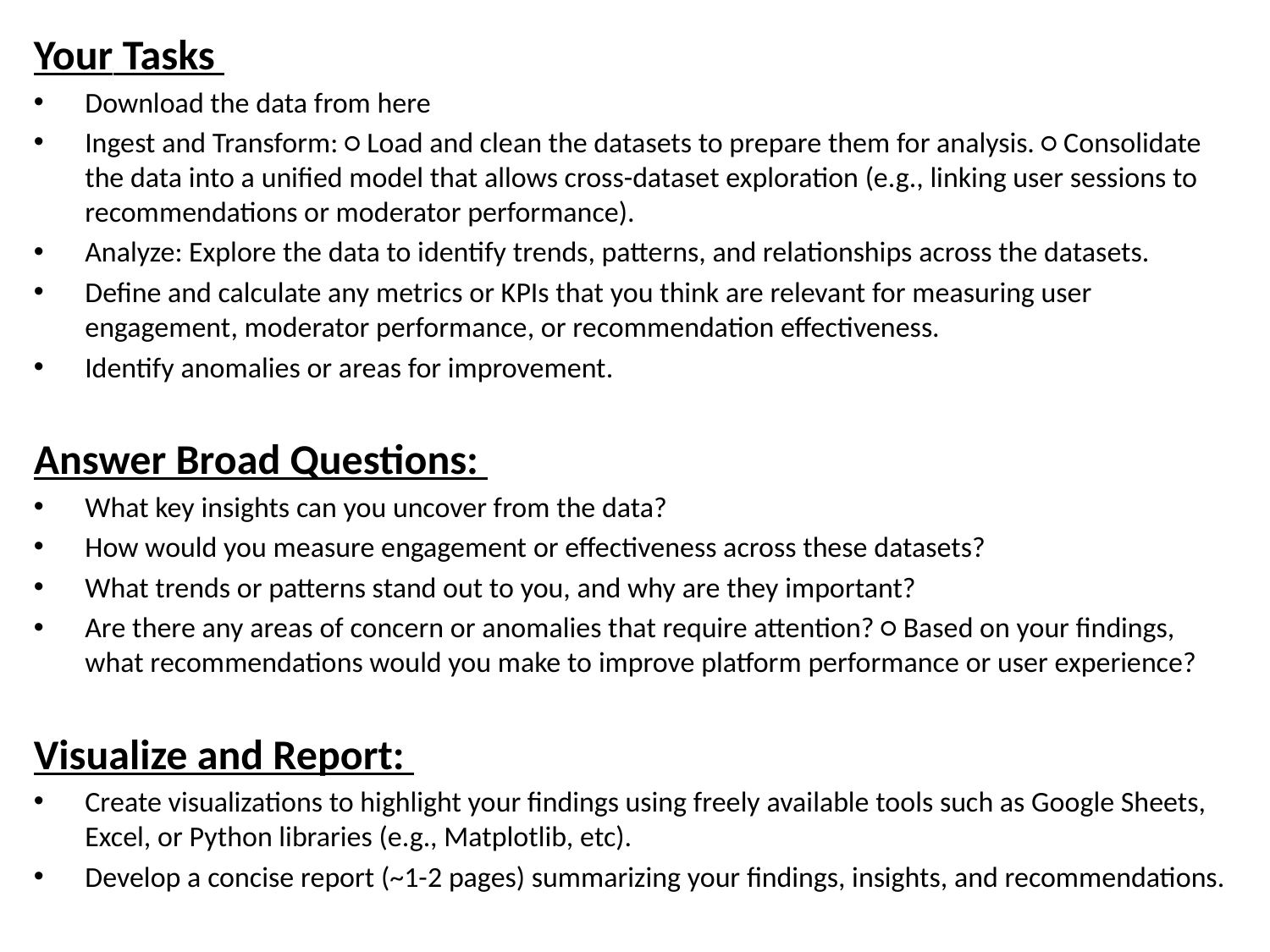

Your Tasks
Download the data from here
Ingest and Transform: ○ Load and clean the datasets to prepare them for analysis. ○ Consolidate the data into a unified model that allows cross-dataset exploration (e.g., linking user sessions to recommendations or moderator performance).
Analyze: Explore the data to identify trends, patterns, and relationships across the datasets.
Define and calculate any metrics or KPIs that you think are relevant for measuring user engagement, moderator performance, or recommendation effectiveness.
Identify anomalies or areas for improvement.

Answer Broad Questions:
What key insights can you uncover from the data?
How would you measure engagement or effectiveness across these datasets?
What trends or patterns stand out to you, and why are they important?
Are there any areas of concern or anomalies that require attention? ○ Based on your findings, what recommendations would you make to improve platform performance or user experience?

Visualize and Report:
Create visualizations to highlight your findings using freely available tools such as Google Sheets, Excel, or Python libraries (e.g., Matplotlib, etc).
Develop a concise report (~1-2 pages) summarizing your findings, insights, and recommendations.